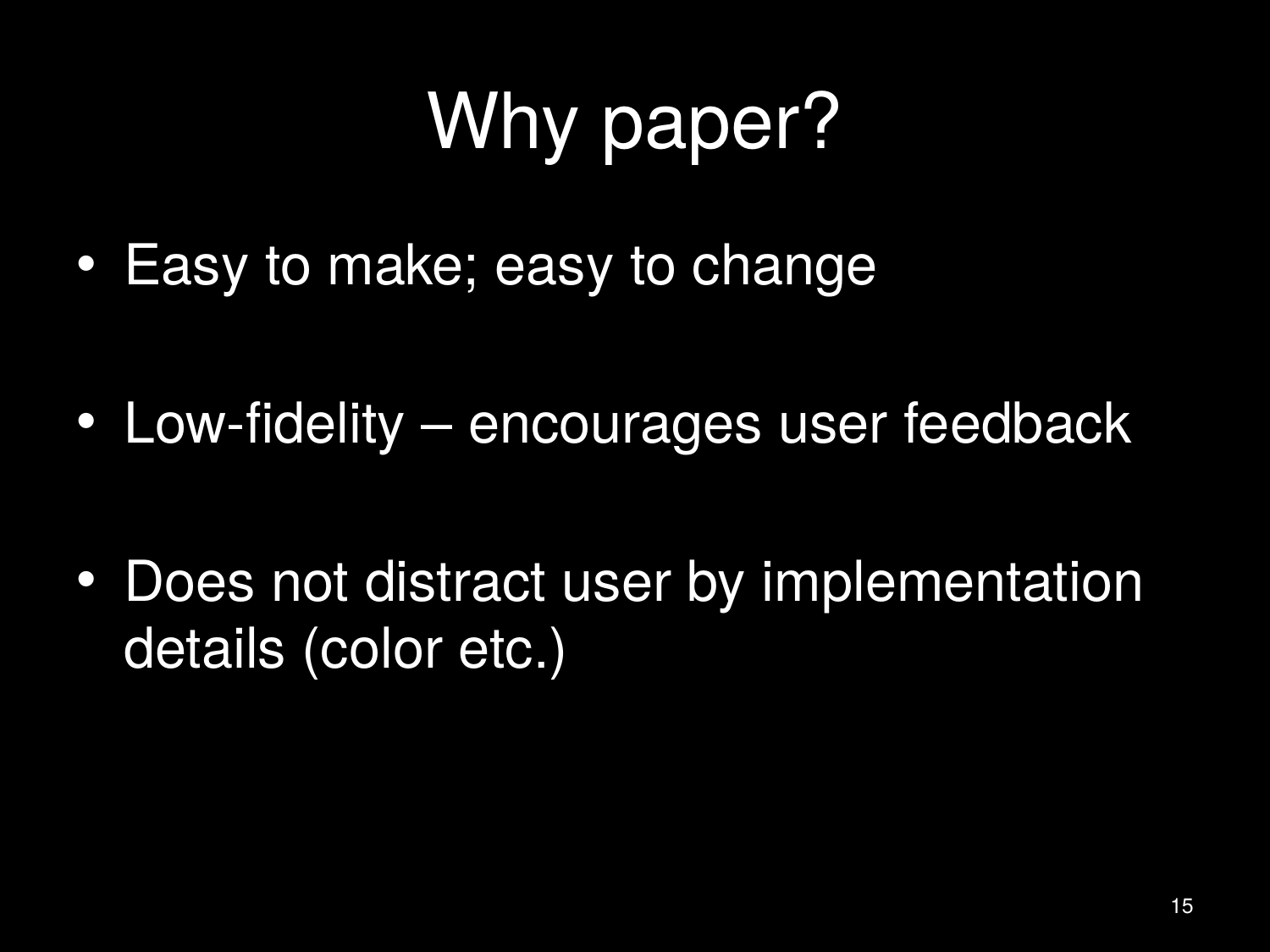

# Why paper?
Easy to make; easy to change

Low-fidelity – encourages user feedback

Does not distract user by implementation details (color etc.)
15